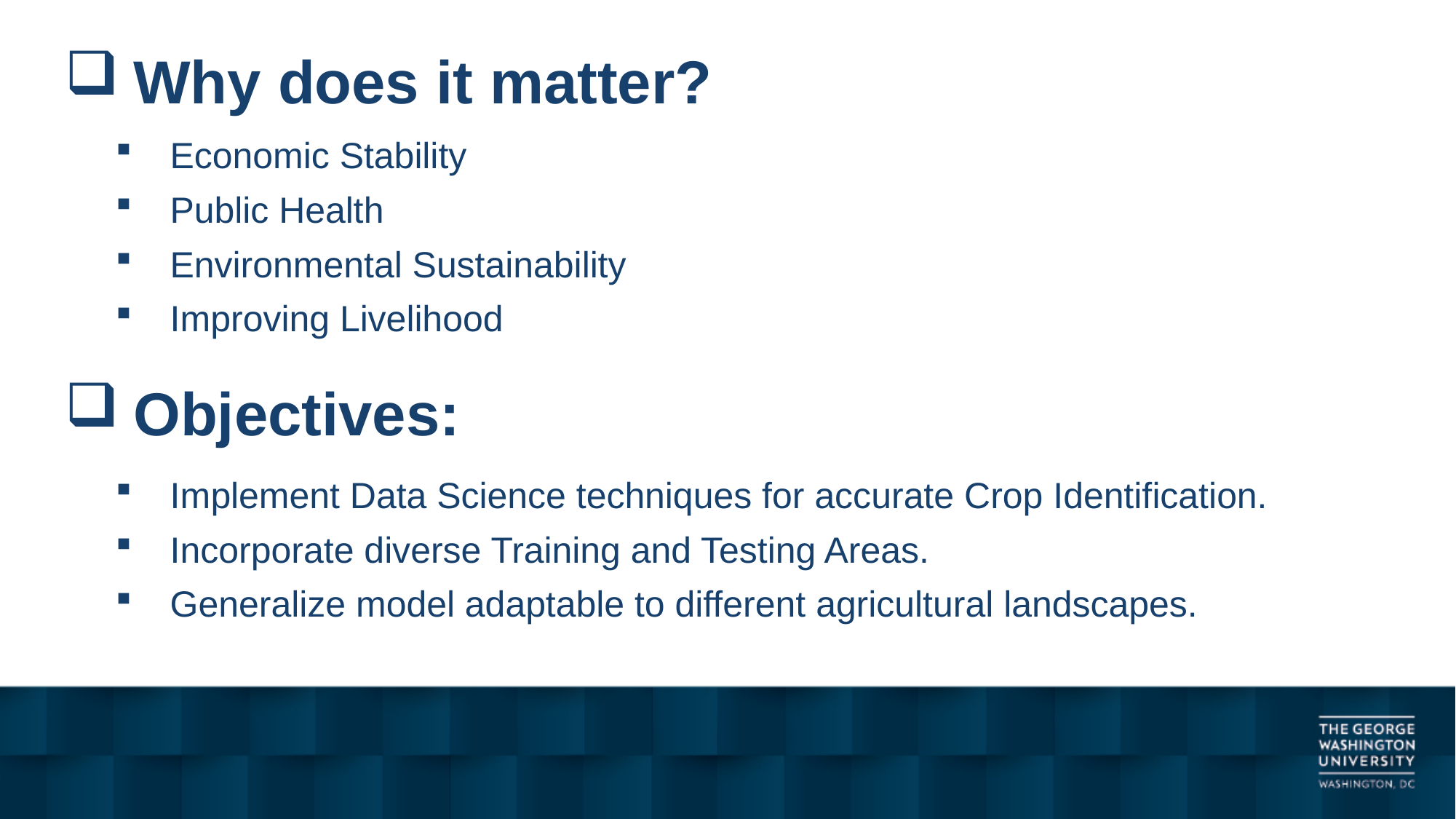

# Why does it matter?
Economic Stability
Public Health
Environmental Sustainability
Improving Livelihood
Objectives:
Implement Data Science techniques for accurate Crop Identification.
Incorporate diverse Training and Testing Areas.
Generalize model adaptable to different agricultural landscapes.